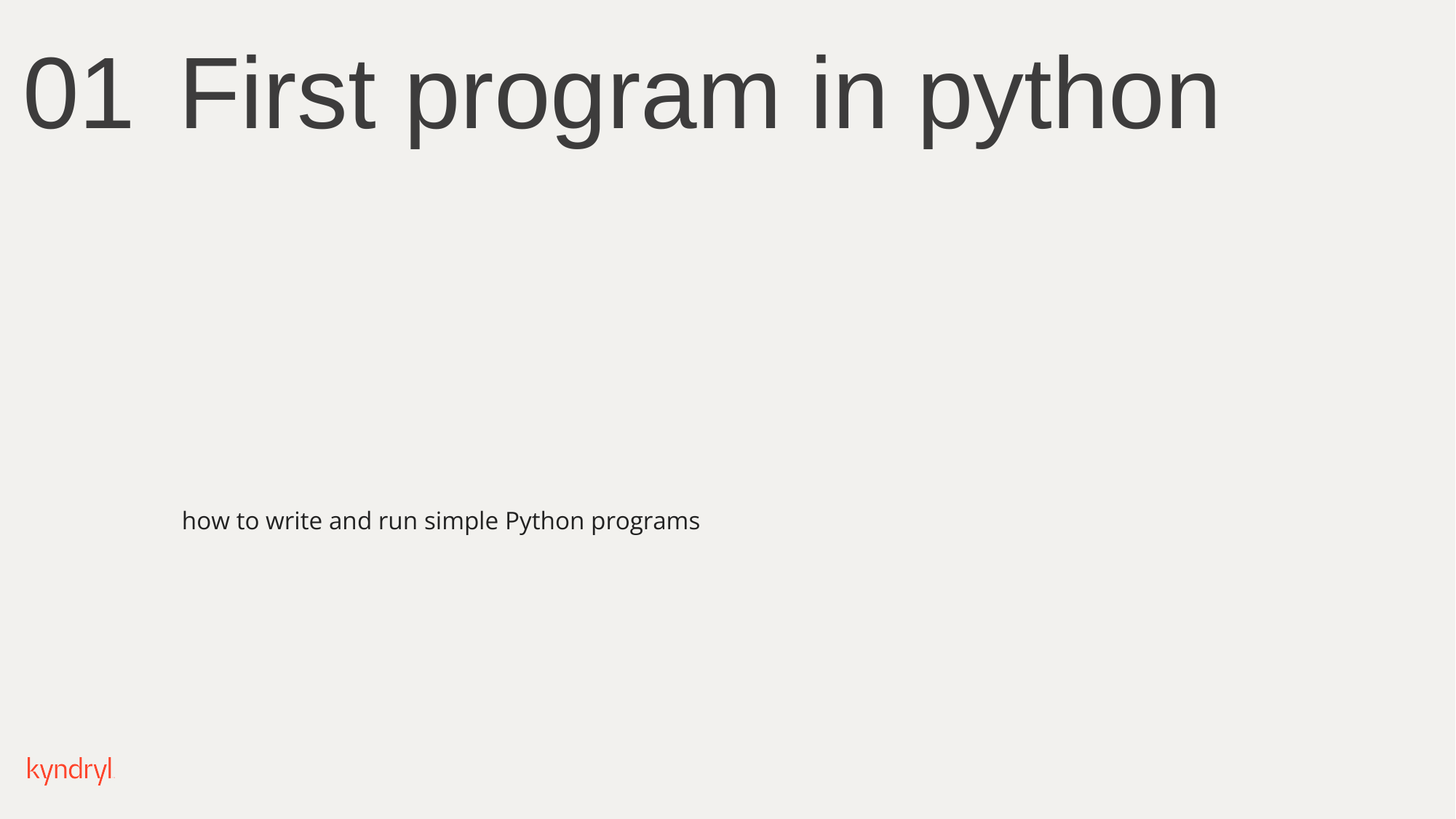

01
First program in python
how to write and run simple Python programs